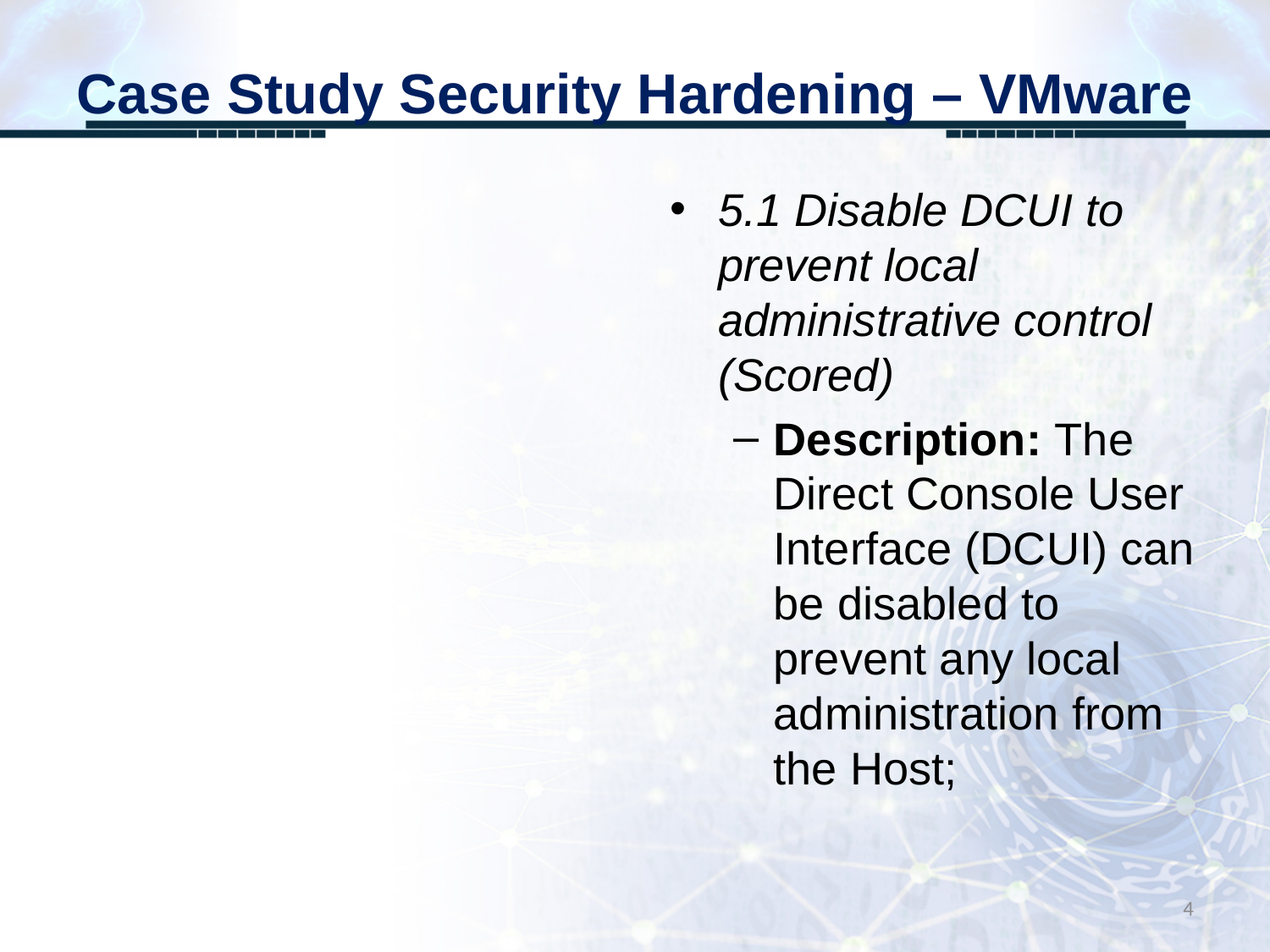

# Case Study Security Hardening – VMware
5.1 Disable DCUI to prevent local administrative control (Scored)
Description: The Direct Console User Interface (DCUI) can be disabled to prevent any local administration from the Host;
4